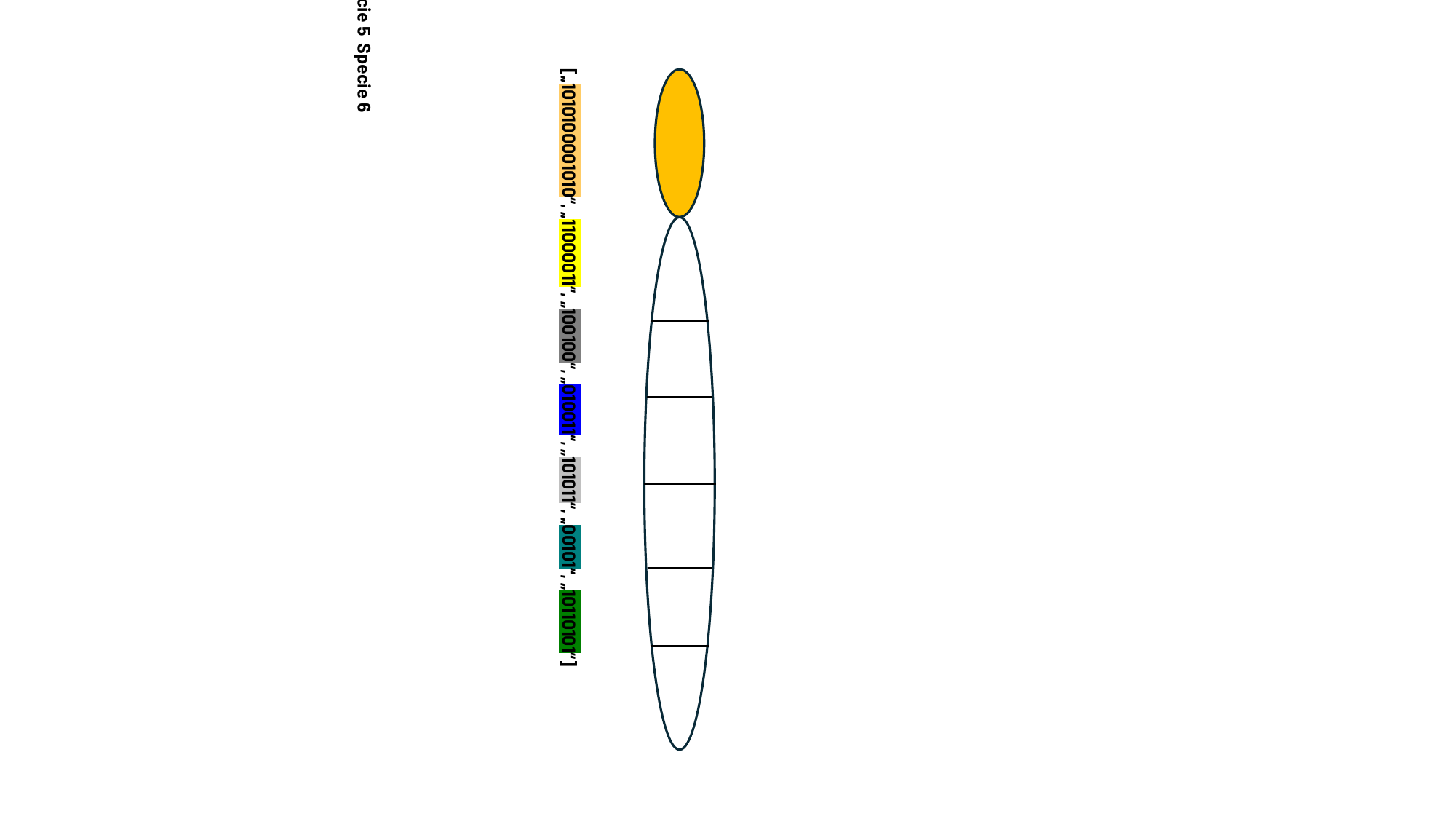

Parameters    Specie 1  Specie 2  Specie 3  Specie 4  Specie 5  Specie 6

[„1010100001010“, „11000011“, „100100“, „010011“, „101011“, „00101“, „10110101“]